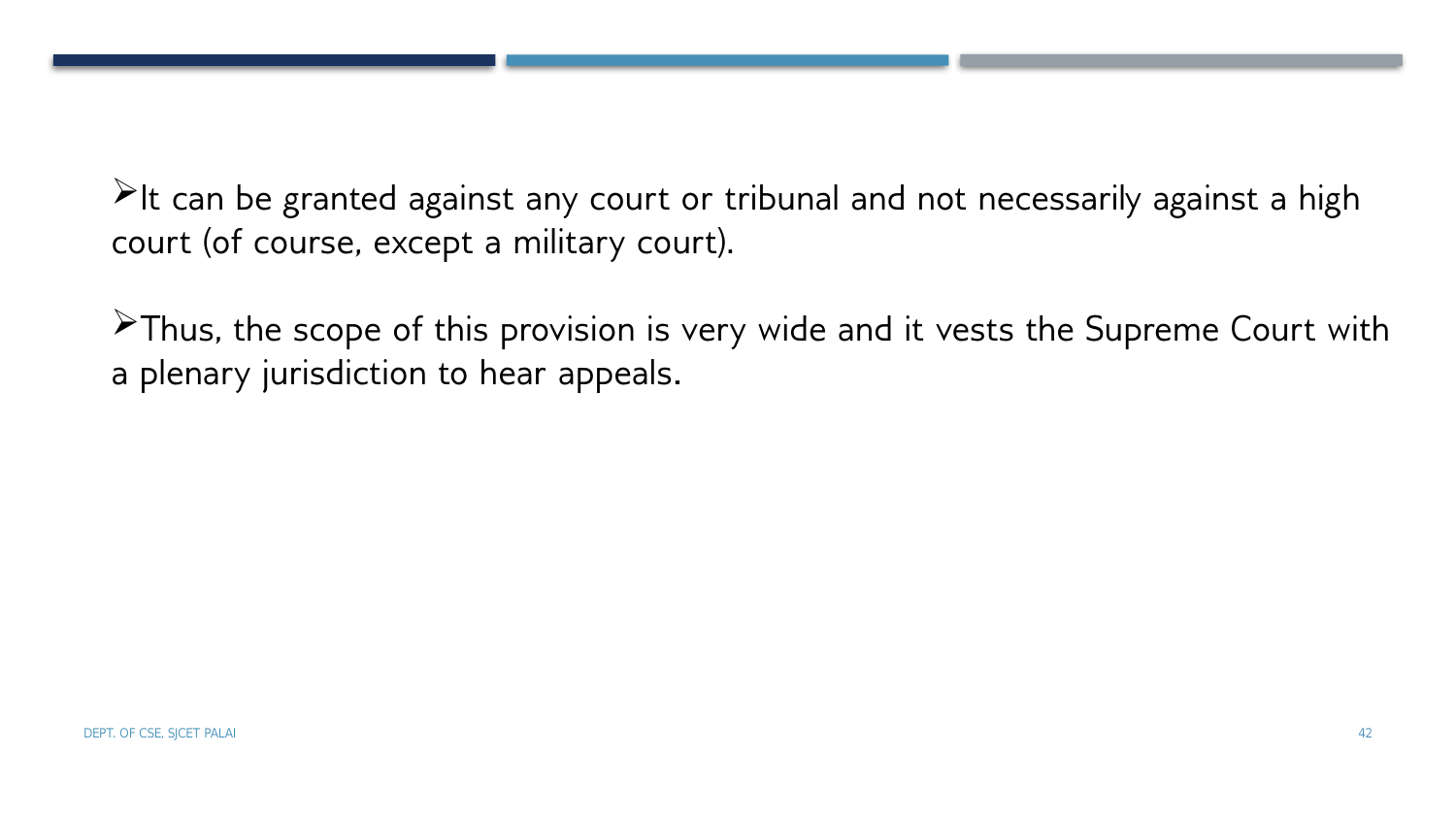

It can be granted against any court or tribunal and not necessarily against a high court (of course, except a military court).

Thus, the scope of this provision is very wide and it vests the Supreme Court with a plenary jurisdiction to hear appeals.
Dept. of CSE, SJCET Palai
42